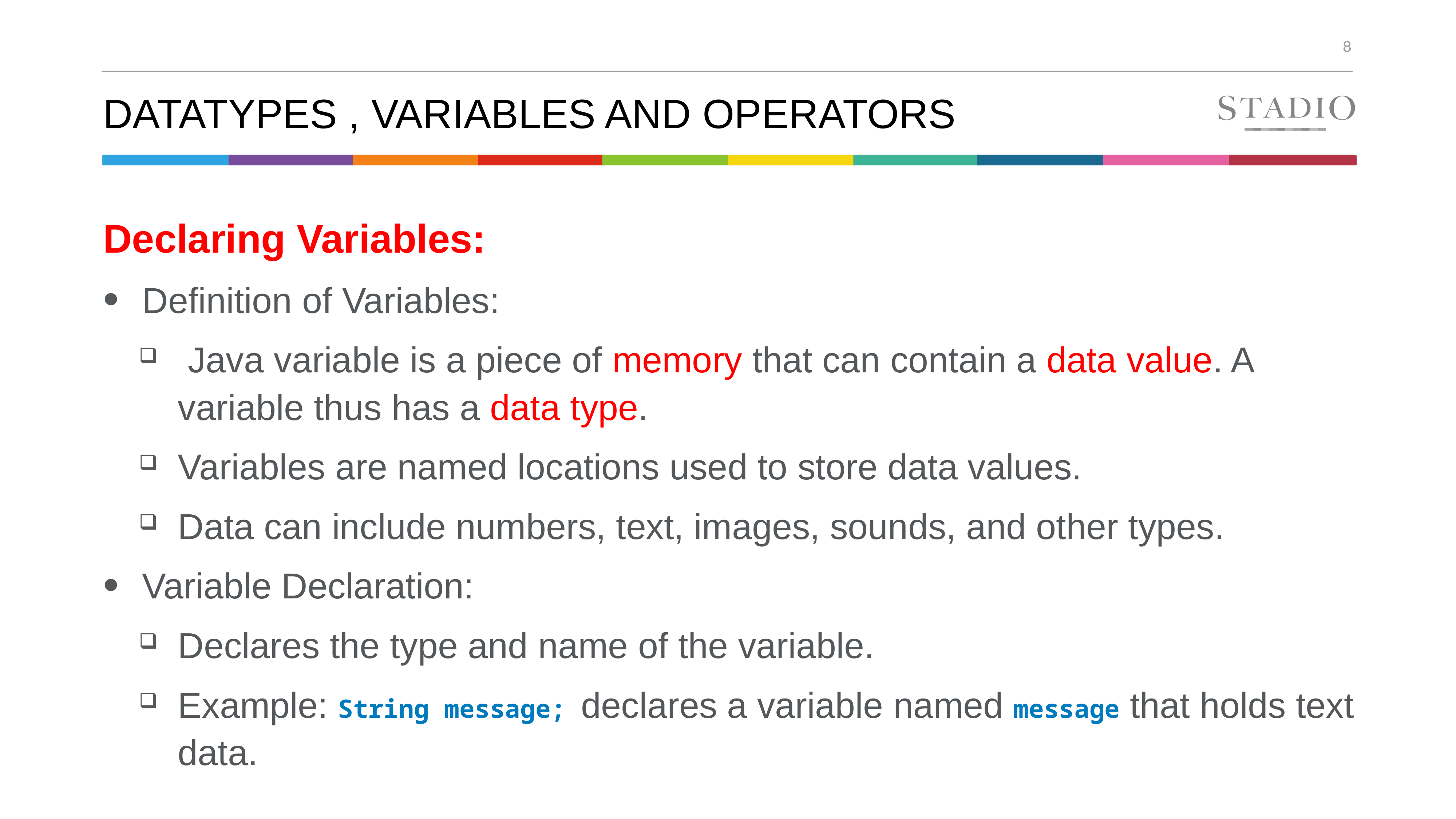

# Datatypes , Variables and Operators

Declaring Variables:
Definition of Variables:
 Java variable is a piece of memory that can contain a data value. A variable thus has a data type.
Variables are named locations used to store data values.
Data can include numbers, text, images, sounds, and other types.
Variable Declaration:
Declares the type and name of the variable.
Example: String message; declares a variable named message that holds text data.